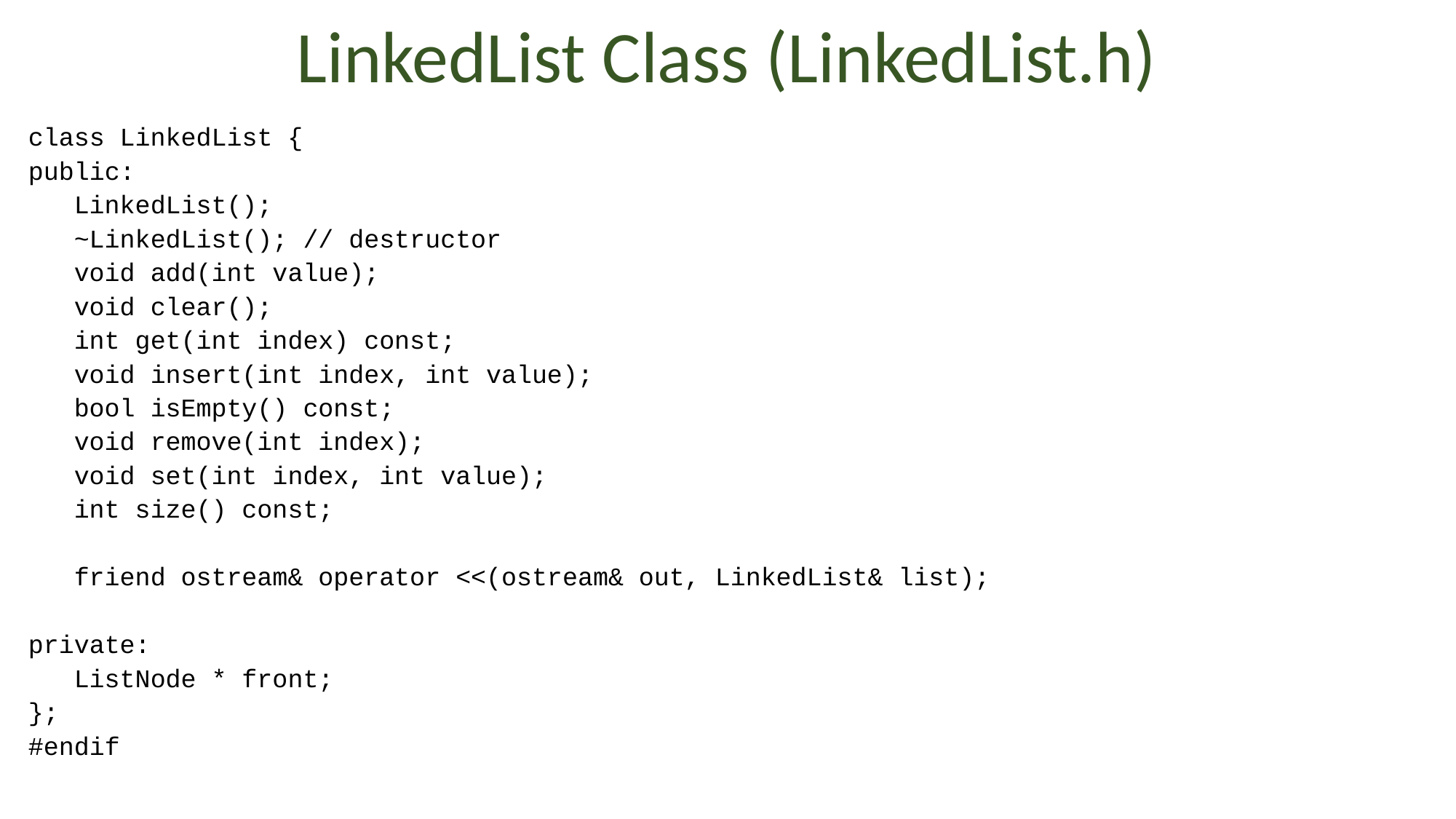

# LinkedList Class (LinkedList.h)
class LinkedList {
public:
   LinkedList();
   ~LinkedList(); // destructor
   void add(int value);
   void clear();
   int get(int index) const;
   void insert(int index, int value);
   bool isEmpty() const;
   void remove(int index);
   void set(int index, int value);
   int size() const;

   friend ostream& operator <<(ostream& out, LinkedList& list);

private:
   ListNode * front;
};
#endif